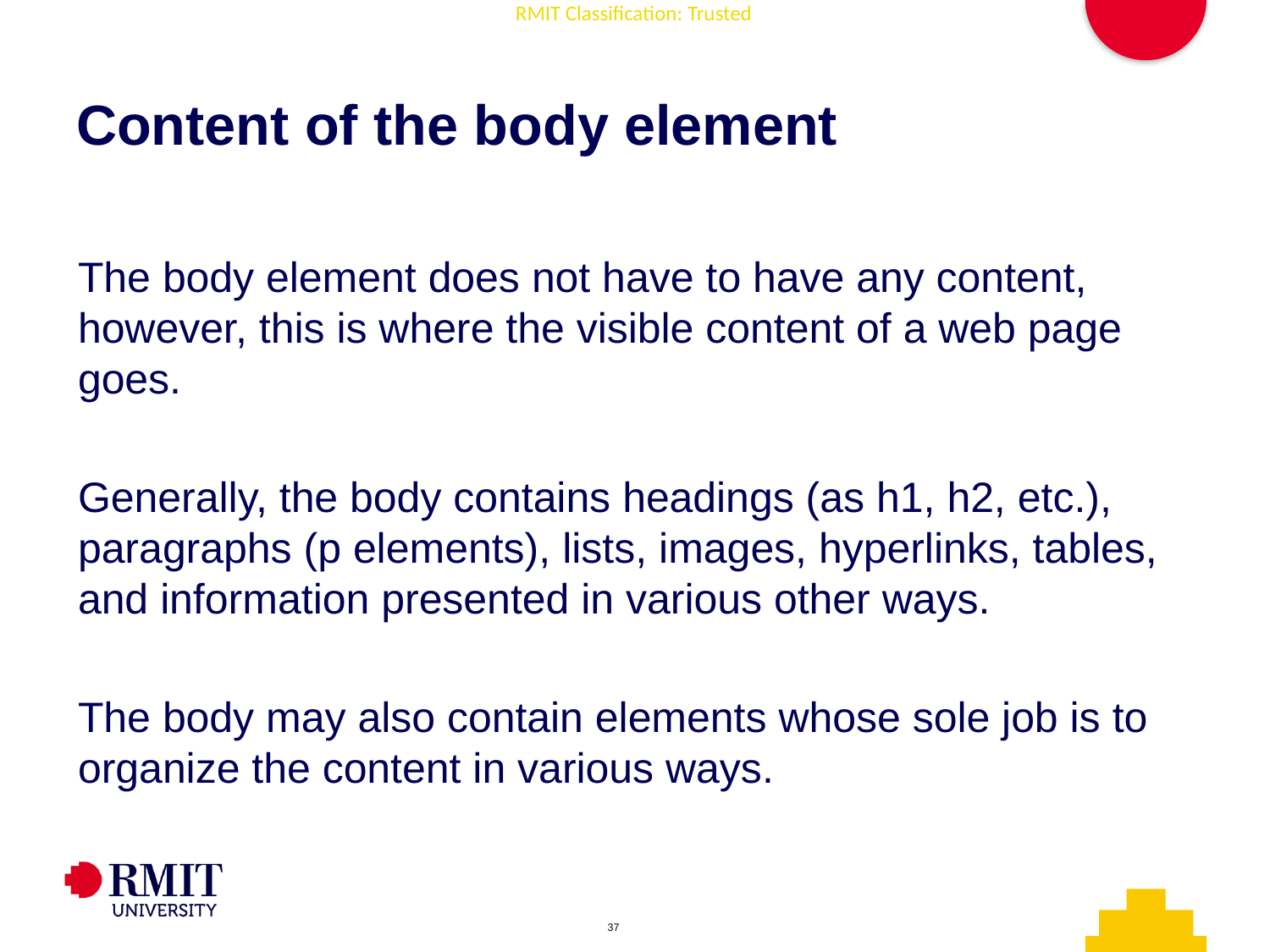

# Content of the body element
The body element does not have to have any content, however, this is where the visible content of a web page goes.

Generally, the body contains headings (as h1, h2, etc.), paragraphs (p elements), lists, images, hyperlinks, tables, and information presented in various other ways.

The body may also contain elements whose sole job is to organize the content in various ways.
AD006 Associate Degree in IT